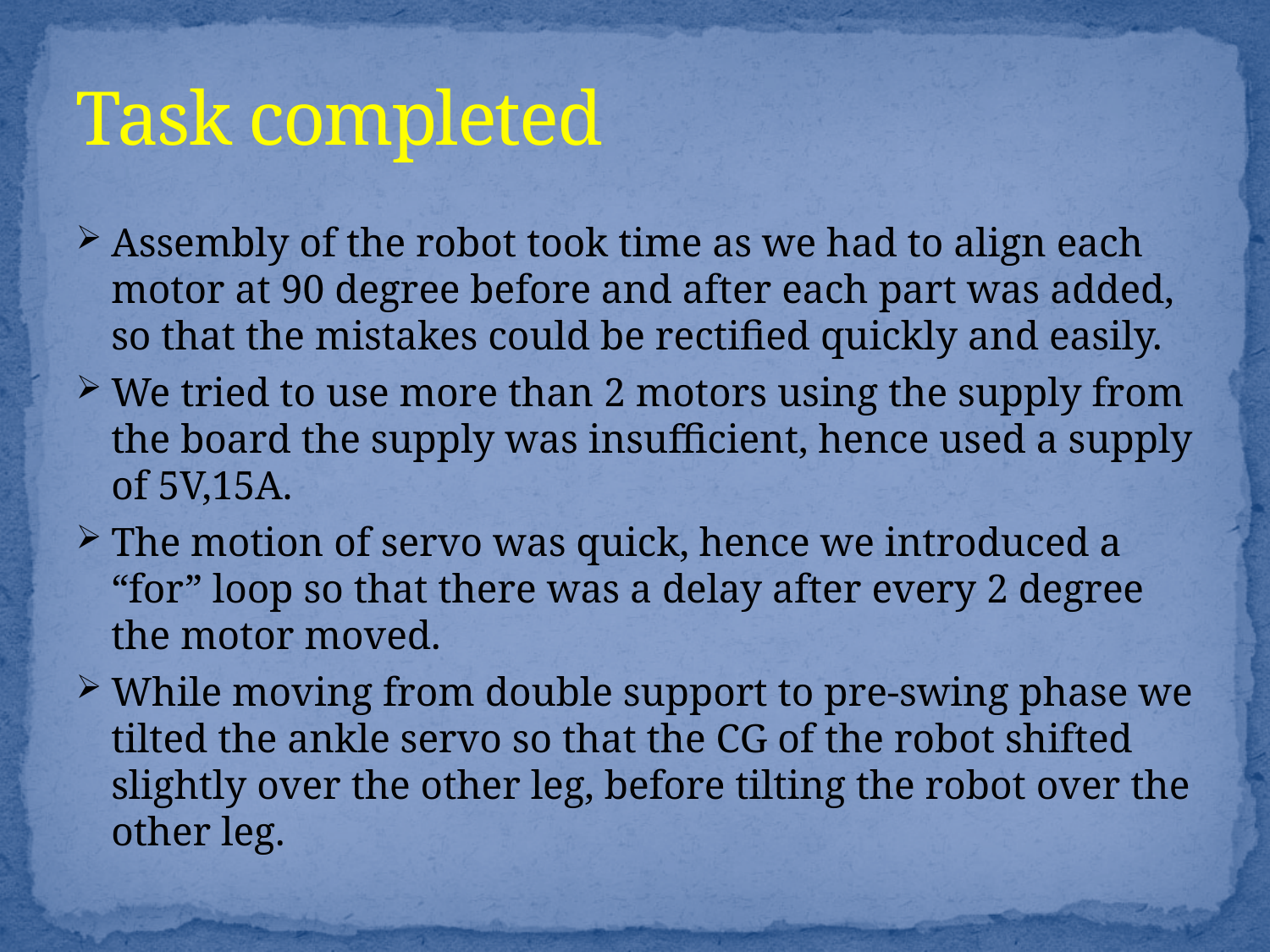

# Task completed
Assembly of the robot took time as we had to align each motor at 90 degree before and after each part was added, so that the mistakes could be rectified quickly and easily.
We tried to use more than 2 motors using the supply from the board the supply was insufficient, hence used a supply of 5V,15A.
The motion of servo was quick, hence we introduced a “for” loop so that there was a delay after every 2 degree the motor moved.
While moving from double support to pre-swing phase we tilted the ankle servo so that the CG of the robot shifted slightly over the other leg, before tilting the robot over the other leg.